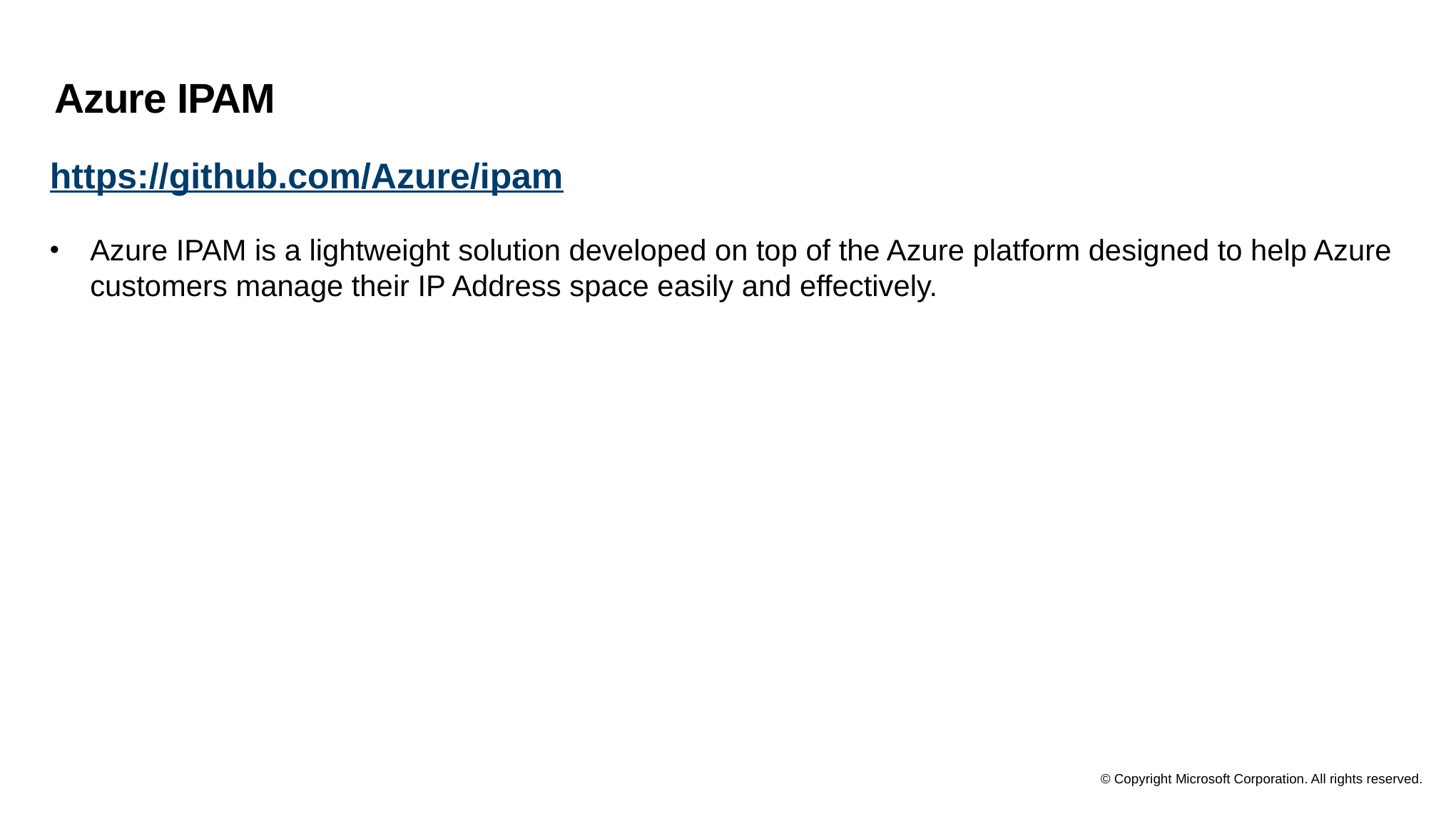

# Azure IPAM
https://github.com/Azure/ipam

Azure IPAM is a lightweight solution developed on top of the Azure platform designed to help Azure customers manage their IP Address space easily and effectively.